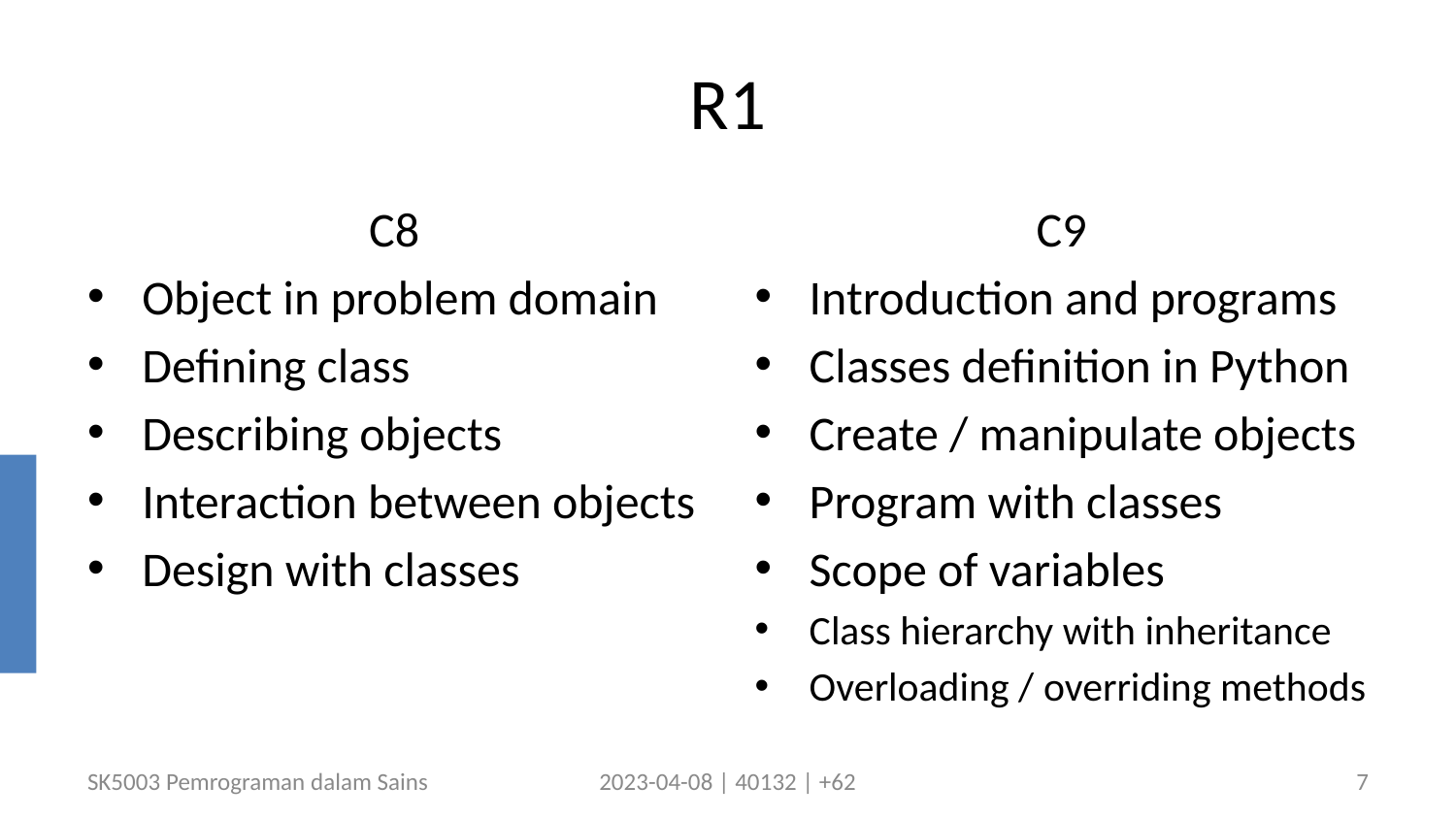

# R1
C8
Object in problem domain
Defining class
Describing objects
Interaction between objects
Design with classes
C9
Introduction and programs
Classes definition in Python
Create / manipulate objects
Program with classes
Scope of variables
Class hierarchy with inheritance
Overloading / overriding methods
SK5003 Pemrograman dalam Sains
2023-04-08 | 40132 | +62
7